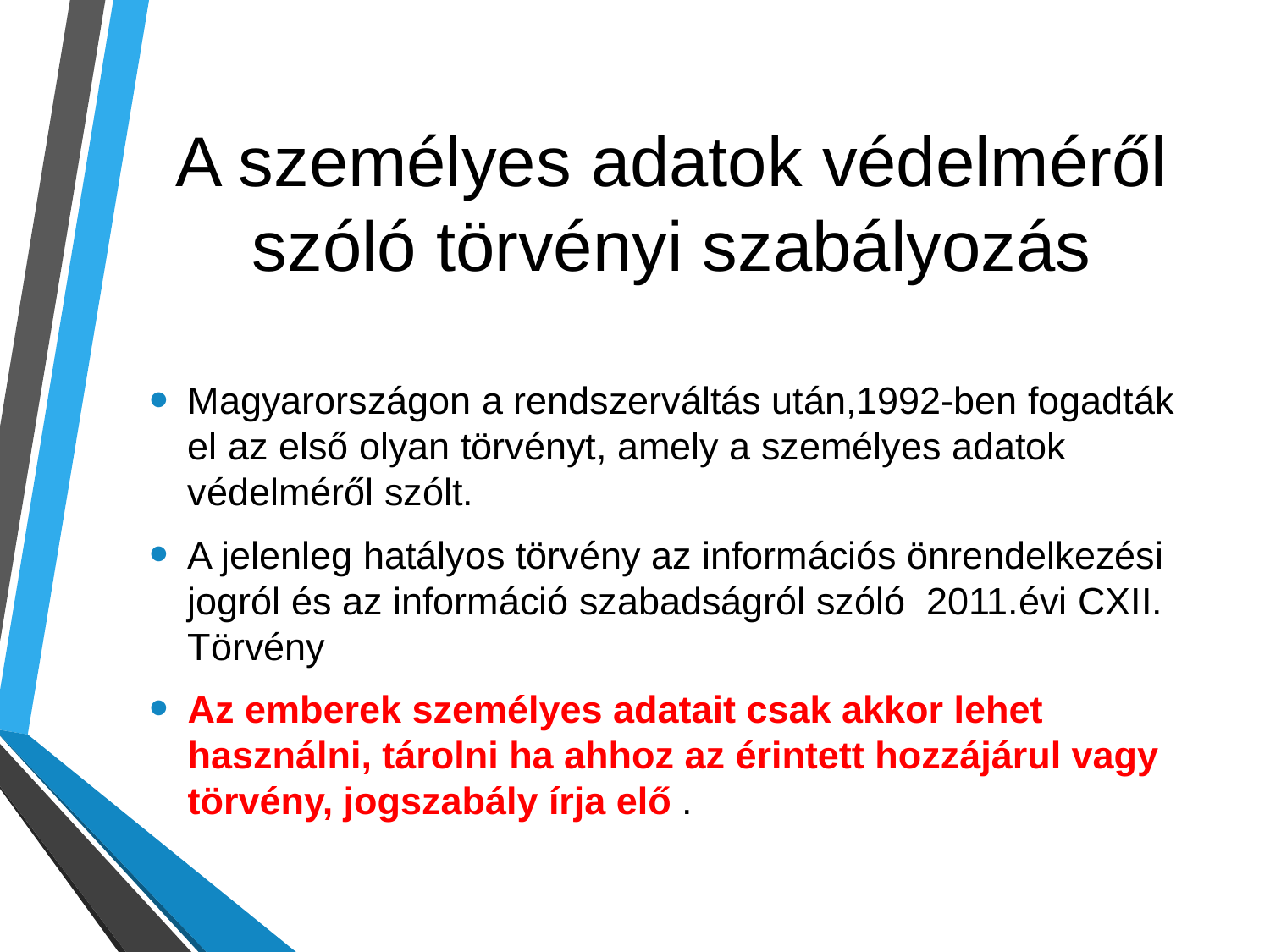

# A személyes adatok védelméről szóló törvényi szabályozás
Magyarországon a rendszerváltás után,1992-ben fogadták el az első olyan törvényt, amely a személyes adatok védelméről szólt.
A jelenleg hatályos törvény az információs önrendelkezési jogról és az információ szabadságról szóló  2011.évi CXII. Törvény
Az emberek személyes adatait csak akkor lehet használni, tárolni ha ahhoz az érintett hozzájárul vagy törvény, jogszabály írja elő .